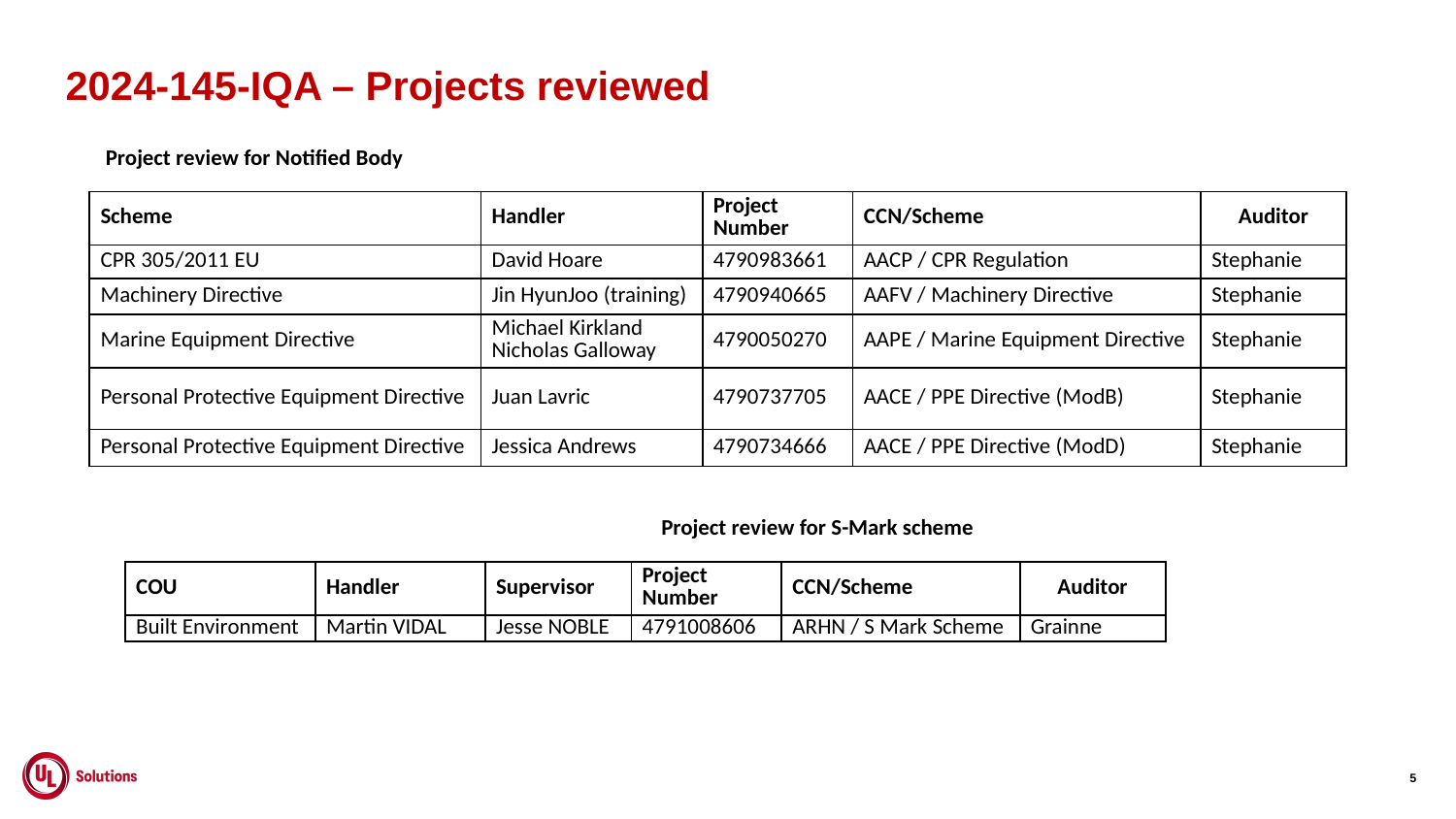

# 2024-145-IQA – Projects reviewed
Project review for Notified Body

| Scheme | Handler | Project Number | CCN/Scheme | Auditor |
| --- | --- | --- | --- | --- |
| CPR 305/2011 EU | David Hoare | 4790983661 | AACP / CPR Regulation | Stephanie |
| Machinery Directive | Jin HyunJoo (training) | 4790940665 | AAFV / Machinery Directive | Stephanie |
| Marine Equipment Directive | Michael Kirkland Nicholas Galloway | 4790050270 | AAPE / Marine Equipment Directive | Stephanie |
| Personal Protective Equipment Directive | Juan Lavric | 4790737705 | AACE / PPE Directive (ModB) | Stephanie |
| Personal Protective Equipment Directive | Jessica Andrews | 4790734666 | AACE / PPE Directive (ModD) | Stephanie |
Project review for S-Mark scheme

| COU | Handler | Supervisor | Project Number | CCN/Scheme | Auditor |
| --- | --- | --- | --- | --- | --- |
| Built Environment | Martin VIDAL | Jesse NOBLE | 4791008606 | ARHN / S Mark Scheme | Grainne |
5